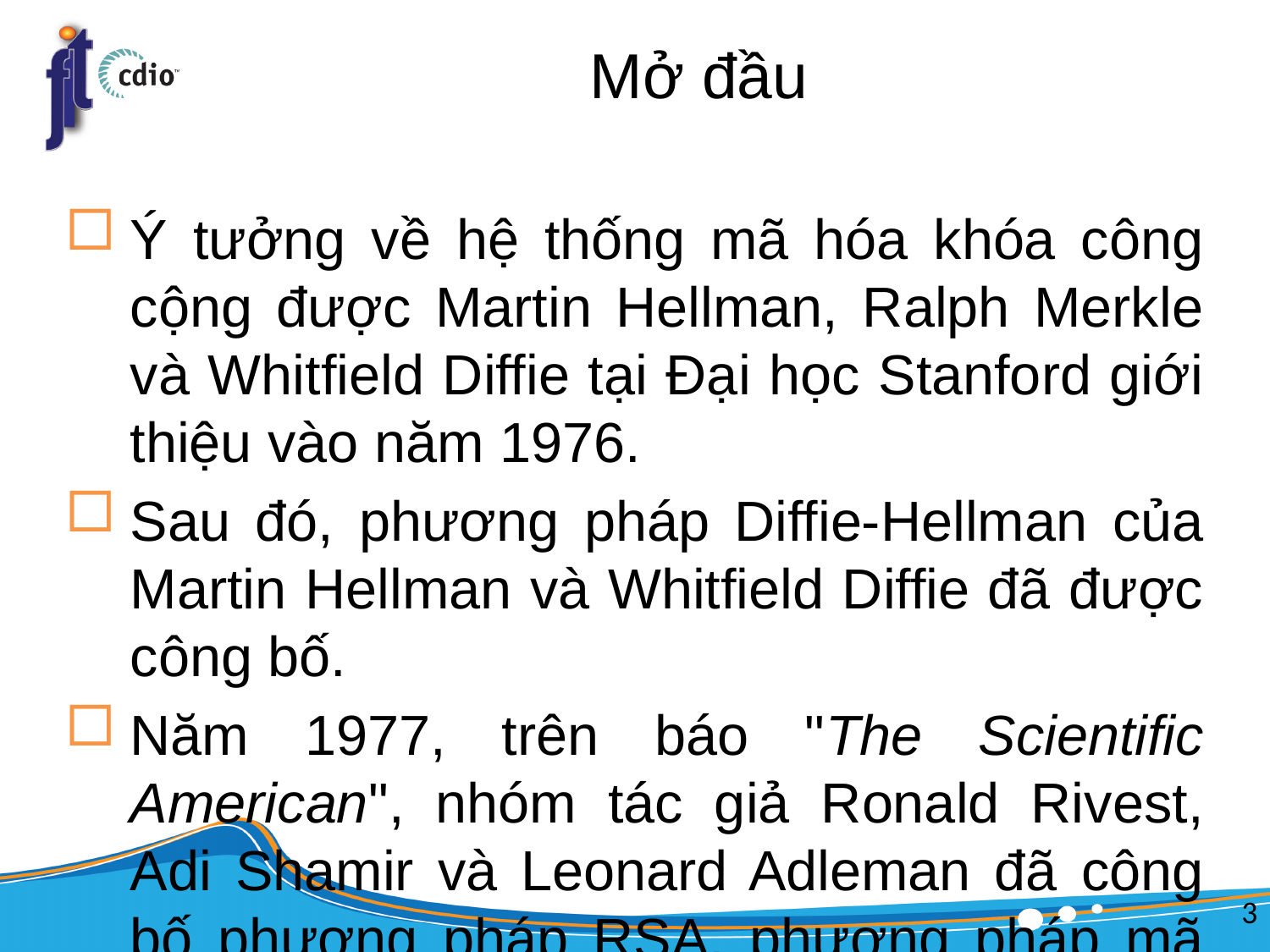

# Mở đầu
Ý tưởng về hệ thống mã hóa khóa công cộng được Martin Hellman, Ralph Merkle và Whitfield Diffie tại Đại học Stanford giới thiệu vào năm 1976.
Sau đó, phương pháp Diffie-Hellman của Martin Hellman và Whitfield Diffie đã được công bố.
Năm 1977, trên báo "The Scientific American", nhóm tác giả Ronald Rivest, Adi Shamir và Leonard Adleman đã công bố phương pháp RSA, phương pháp mã hóa khóa công cộng nổi tiếng và được sử dụng rất nhiều hiện nay trong các ứng dụng mã hóa và bảo vệ thông tin
3